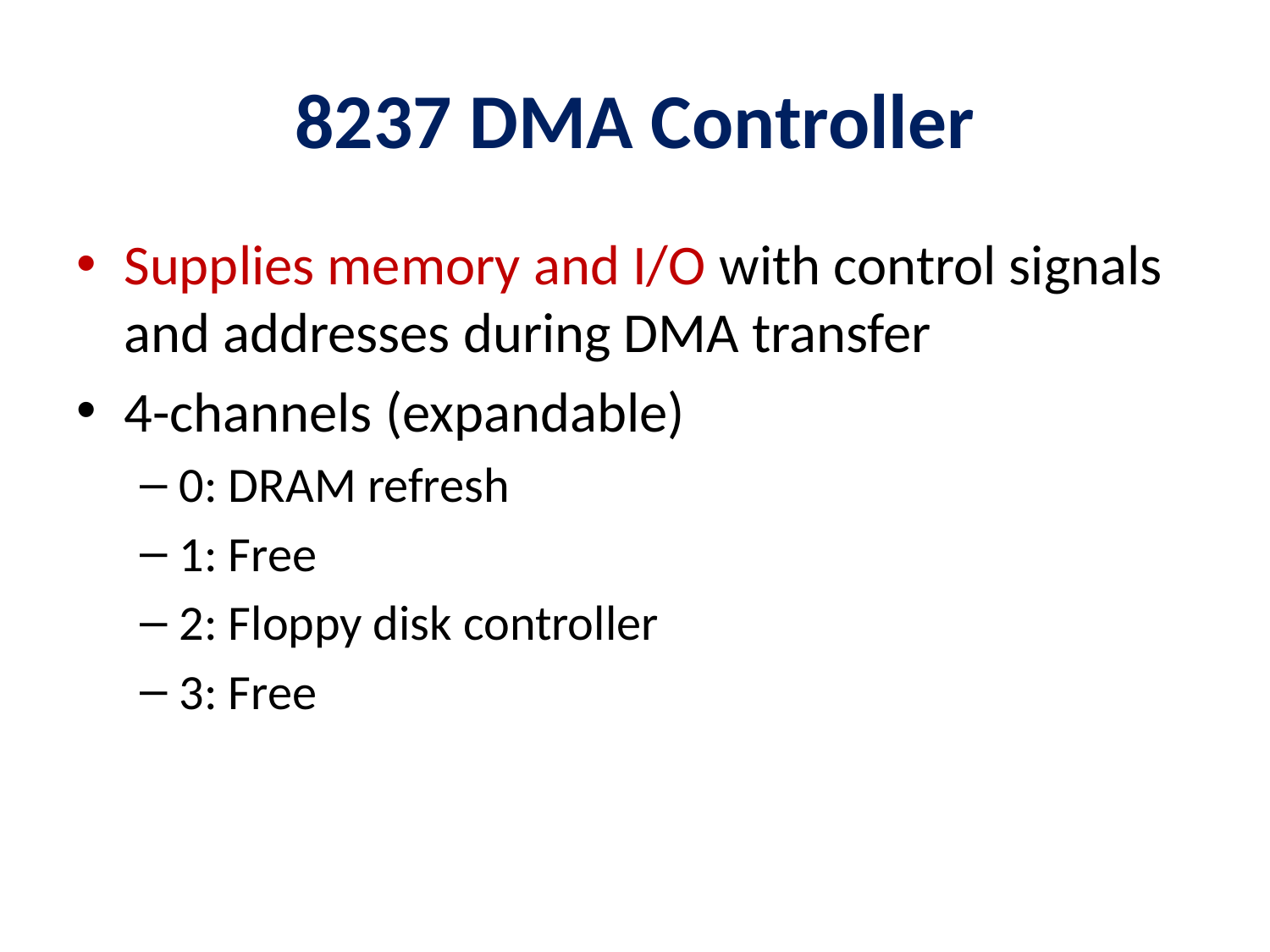

# 8237 DMA Controller
Supplies memory and I/O with control signals and addresses during DMA transfer
4-channels (expandable)
0: DRAM refresh
1: Free
2: Floppy disk controller
3: Free